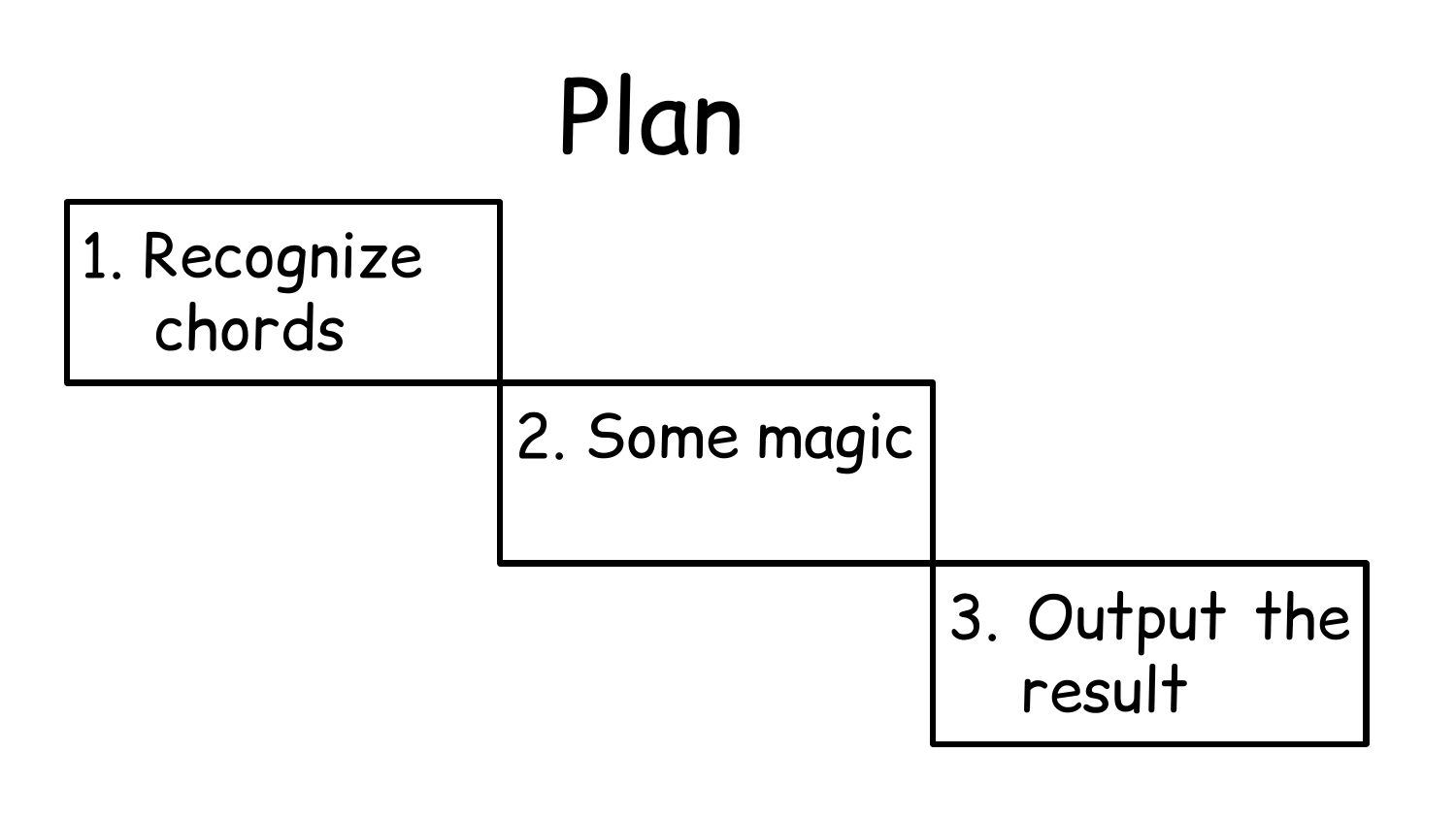

Plan

1. Recognize
chords

2. Some magic

3. Output the
result